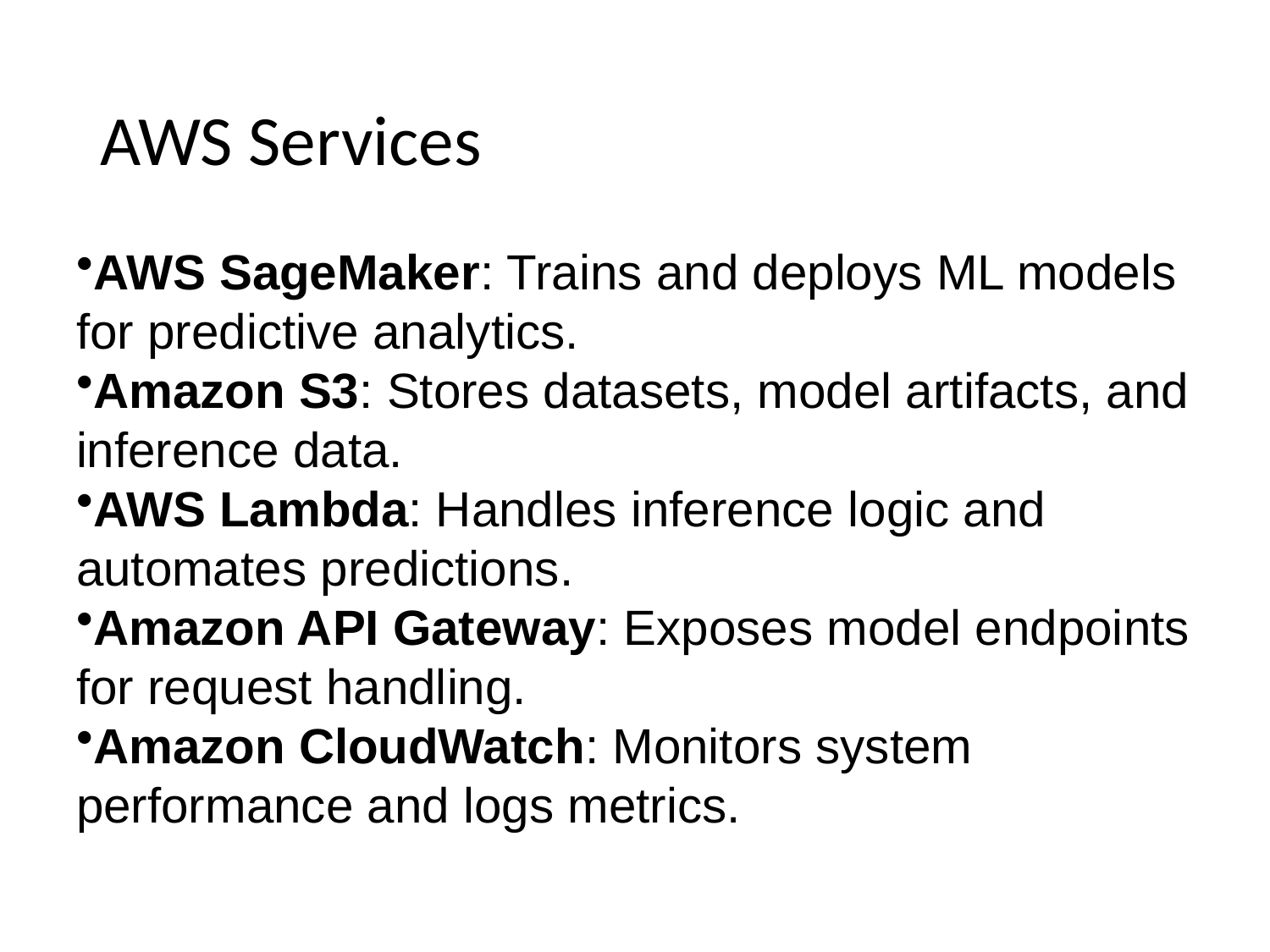

# AWS Services
AWS SageMaker: Trains and deploys ML models for predictive analytics.
Amazon S3: Stores datasets, model artifacts, and inference data.
AWS Lambda: Handles inference logic and automates predictions.
Amazon API Gateway: Exposes model endpoints for request handling.
Amazon CloudWatch: Monitors system performance and logs metrics.